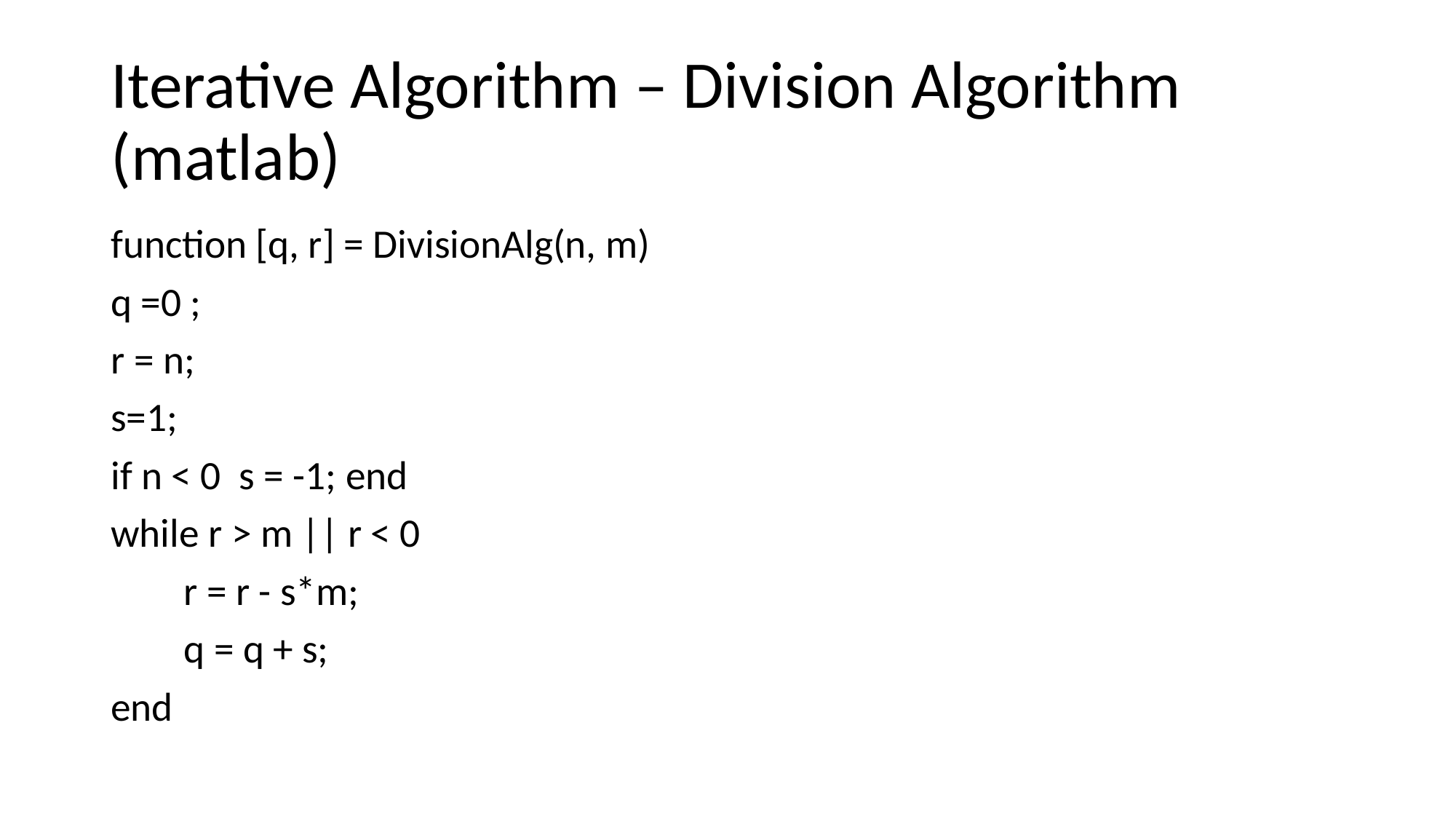

# Iterative Algorithm – Division Algorithm (matlab)
function [q, r] = DivisionAlg(n, m)
q =0 ;
r = n;
s=1;
if n < 0  s = -1; end
while r > m || r < 0
        r = r - s*m;
        q = q + s;
end